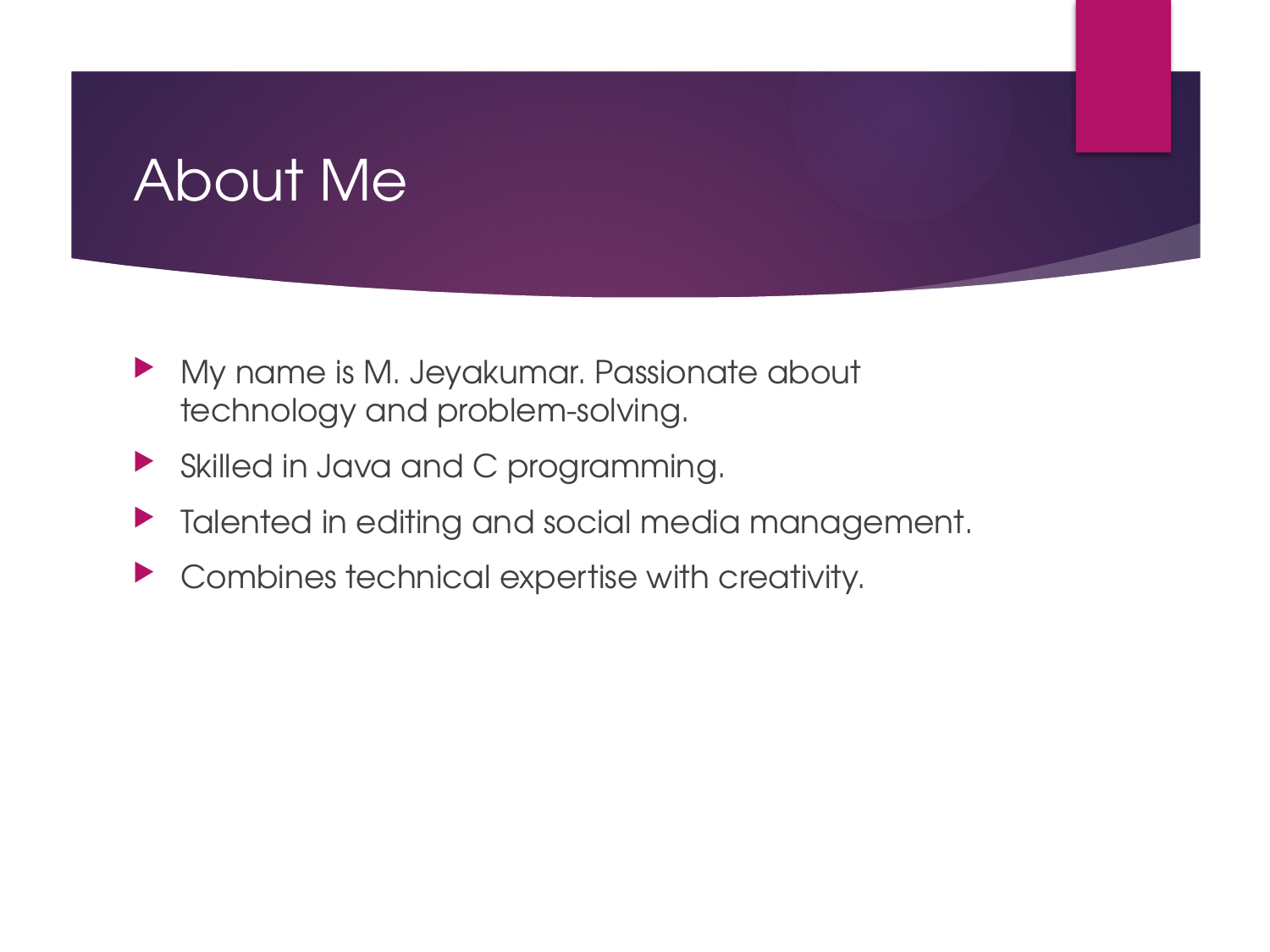

# About Me
My name is M. Jeyakumar. Passionate about technology and problem-solving.
Skilled in Java and C programming.
Talented in editing and social media management.
Combines technical expertise with creativity.